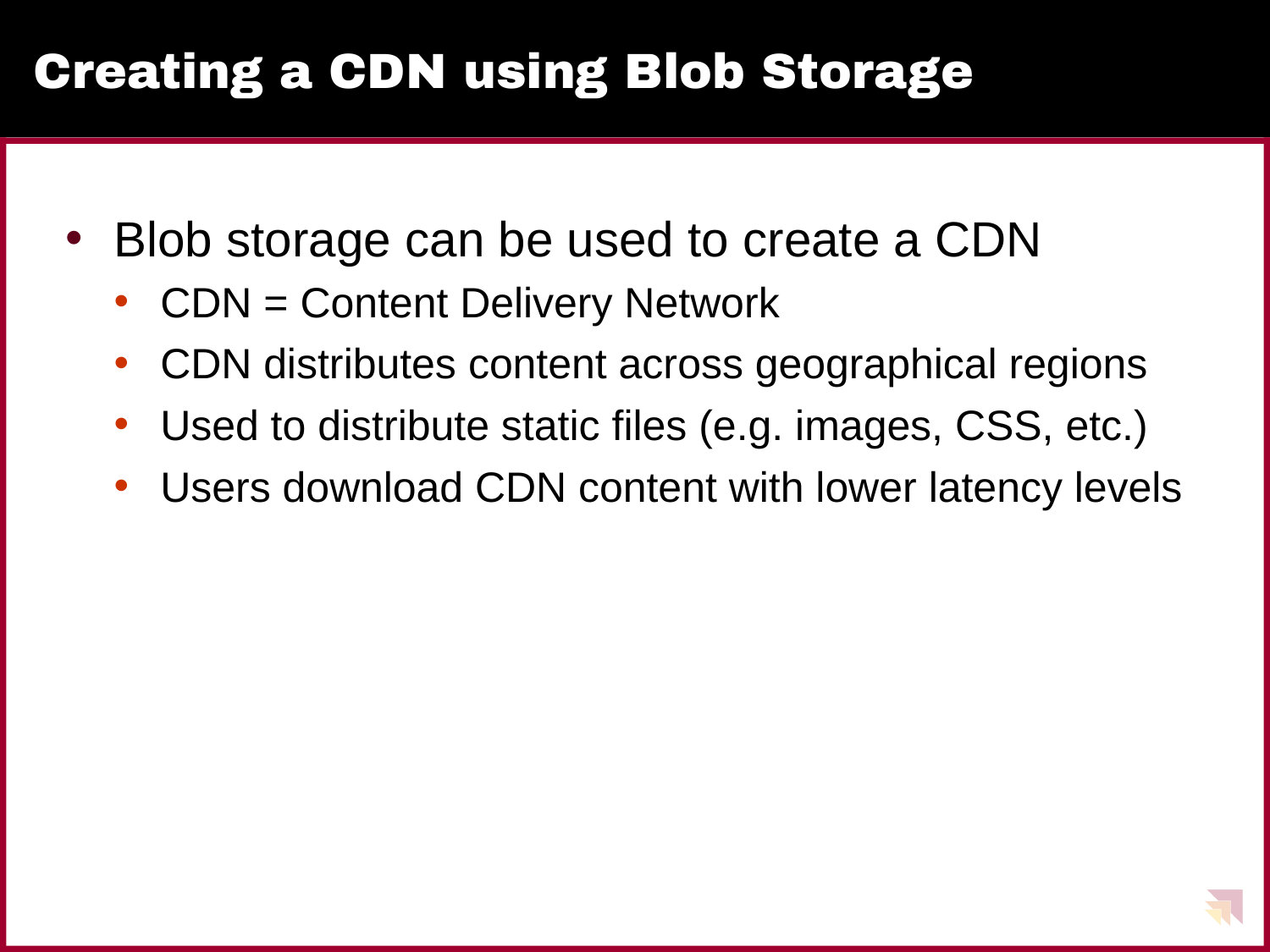

# Creating a CDN using Blob Storage
Blob storage can be used to create a CDN
CDN = Content Delivery Network
CDN distributes content across geographical regions
Used to distribute static files (e.g. images, CSS, etc.)
Users download CDN content with lower latency levels